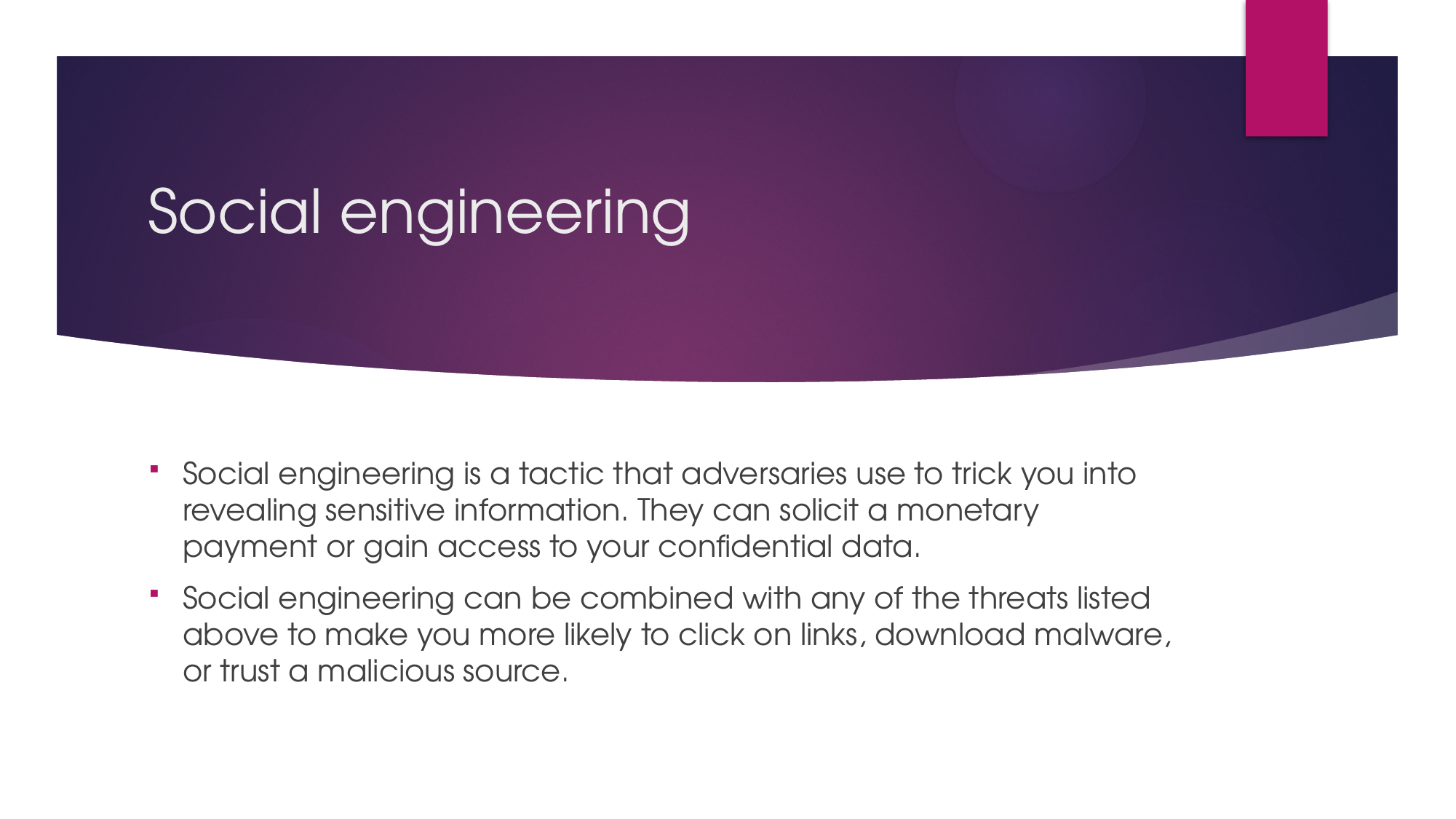

# Social engineering
Social engineering is a tactic that adversaries use to trick you into revealing sensitive information. They can solicit a monetary payment or gain access to your confidential data.
Social engineering can be combined with any of the threats listed above to make you more likely to click on links, download malware, or trust a malicious source.